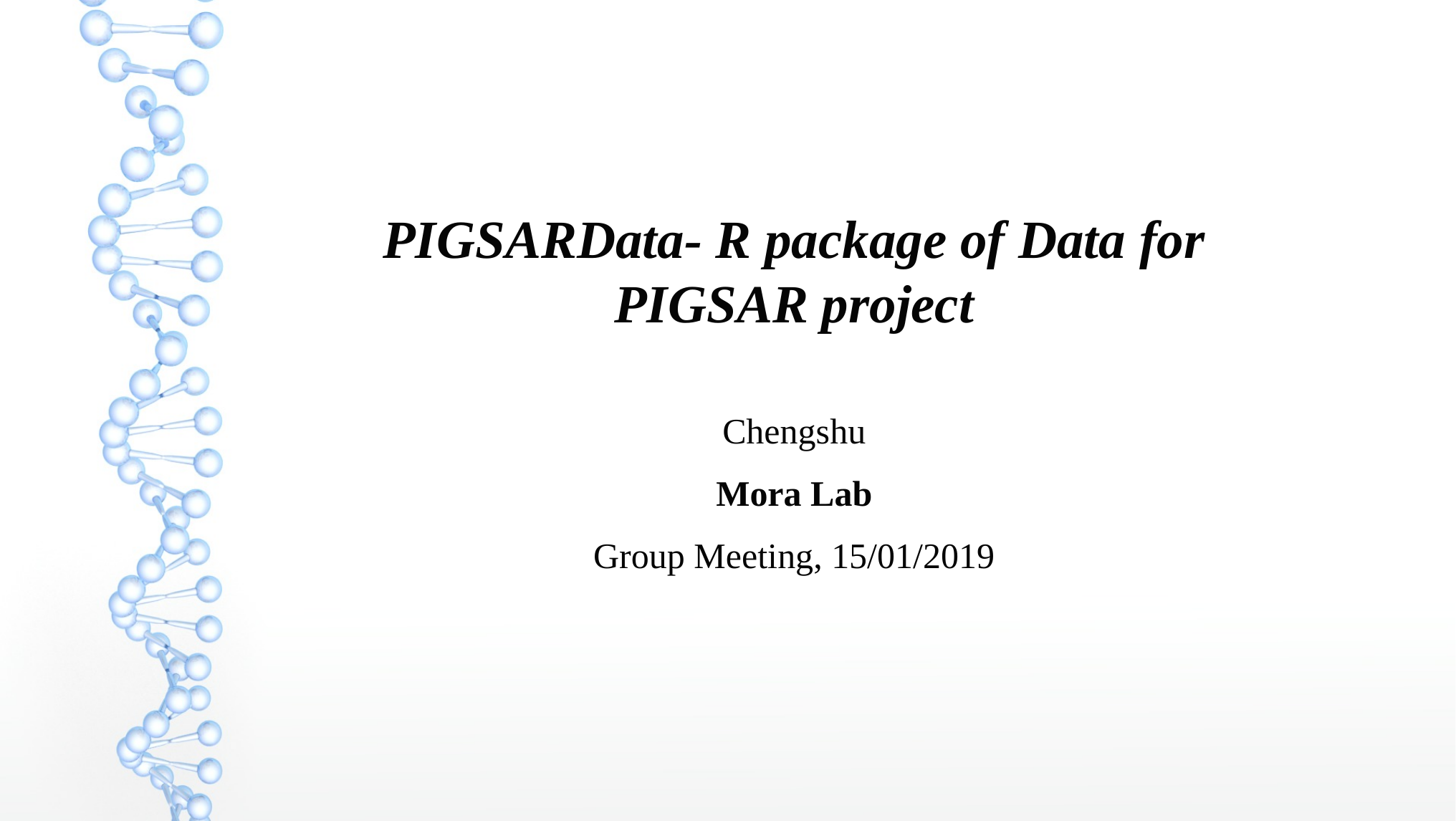

PIGSARData- R package of Data for PIGSAR project

Chengshu
Mora Lab
Group Meeting, 15/01/2019